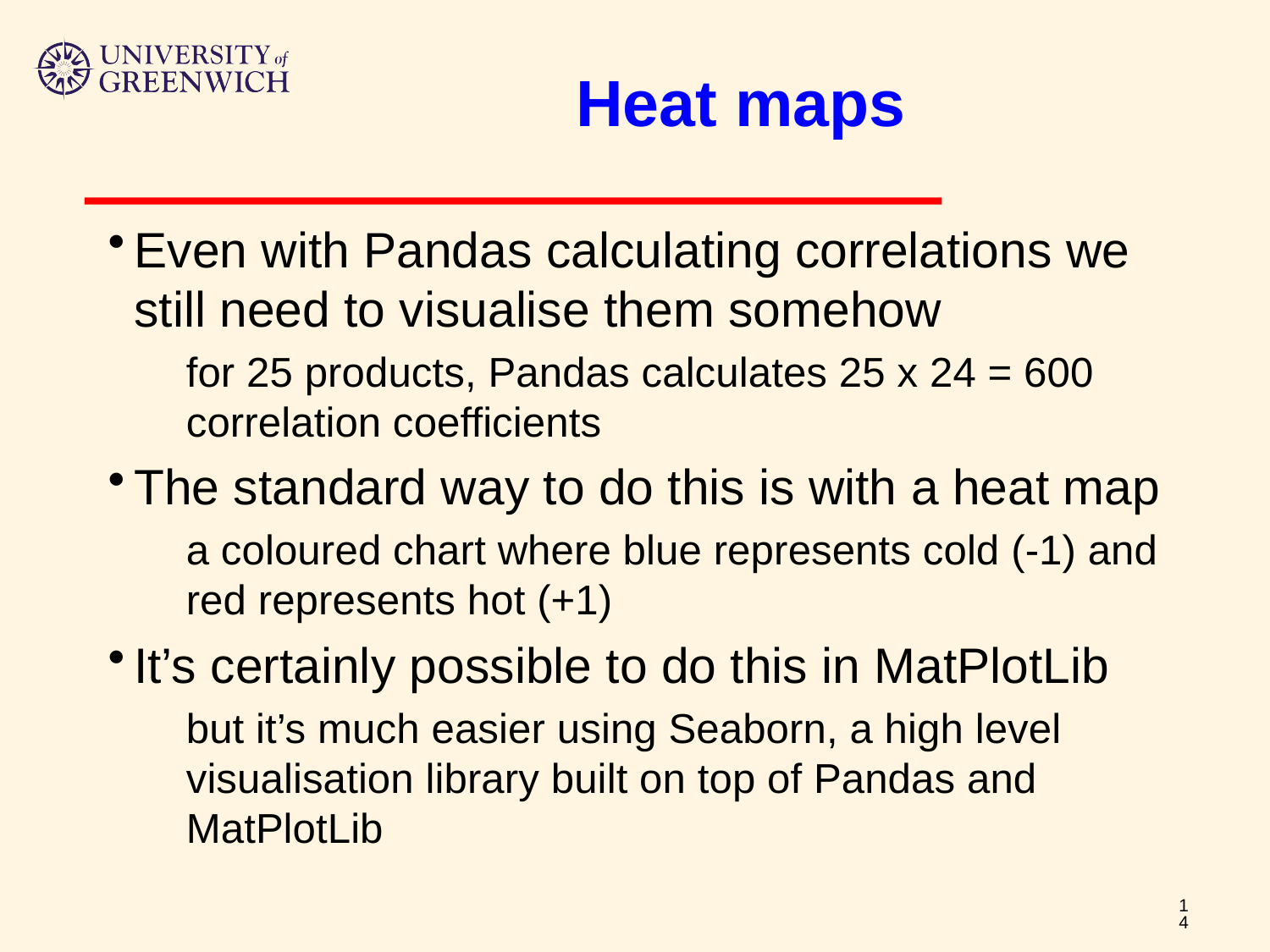

# Heat maps
Even with Pandas calculating correlations we still need to visualise them somehow
for 25 products, Pandas calculates 25 x 24 = 600 correlation coefficients
The standard way to do this is with a heat map
a coloured chart where blue represents cold (-1) and red represents hot (+1)
It’s certainly possible to do this in MatPlotLib
but it’s much easier using Seaborn, a high level visualisation library built on top of Pandas and MatPlotLib
14